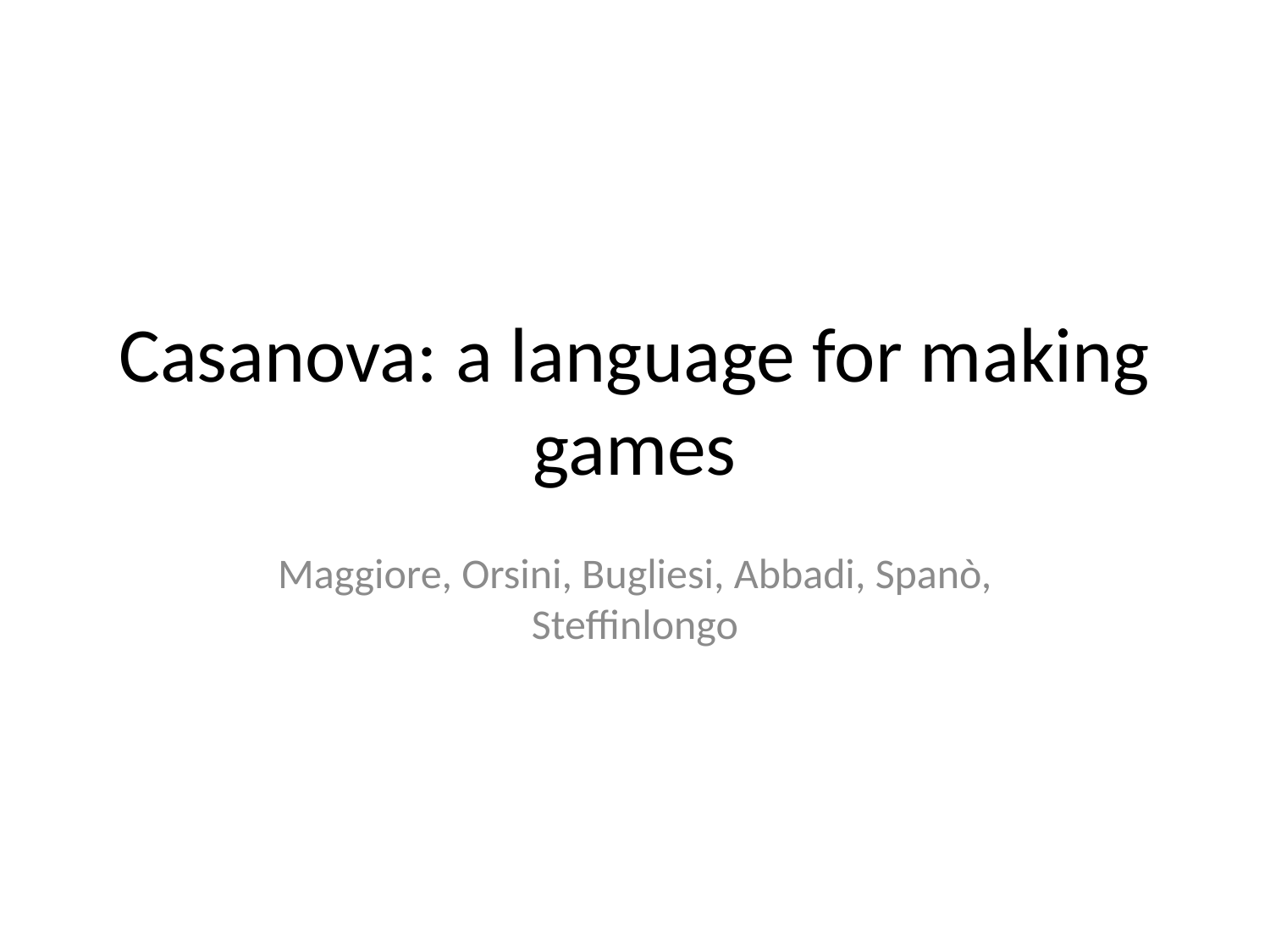

# Casanova: a language for making games
Maggiore, Orsini, Bugliesi, Abbadi, Spanò, Steffinlongo